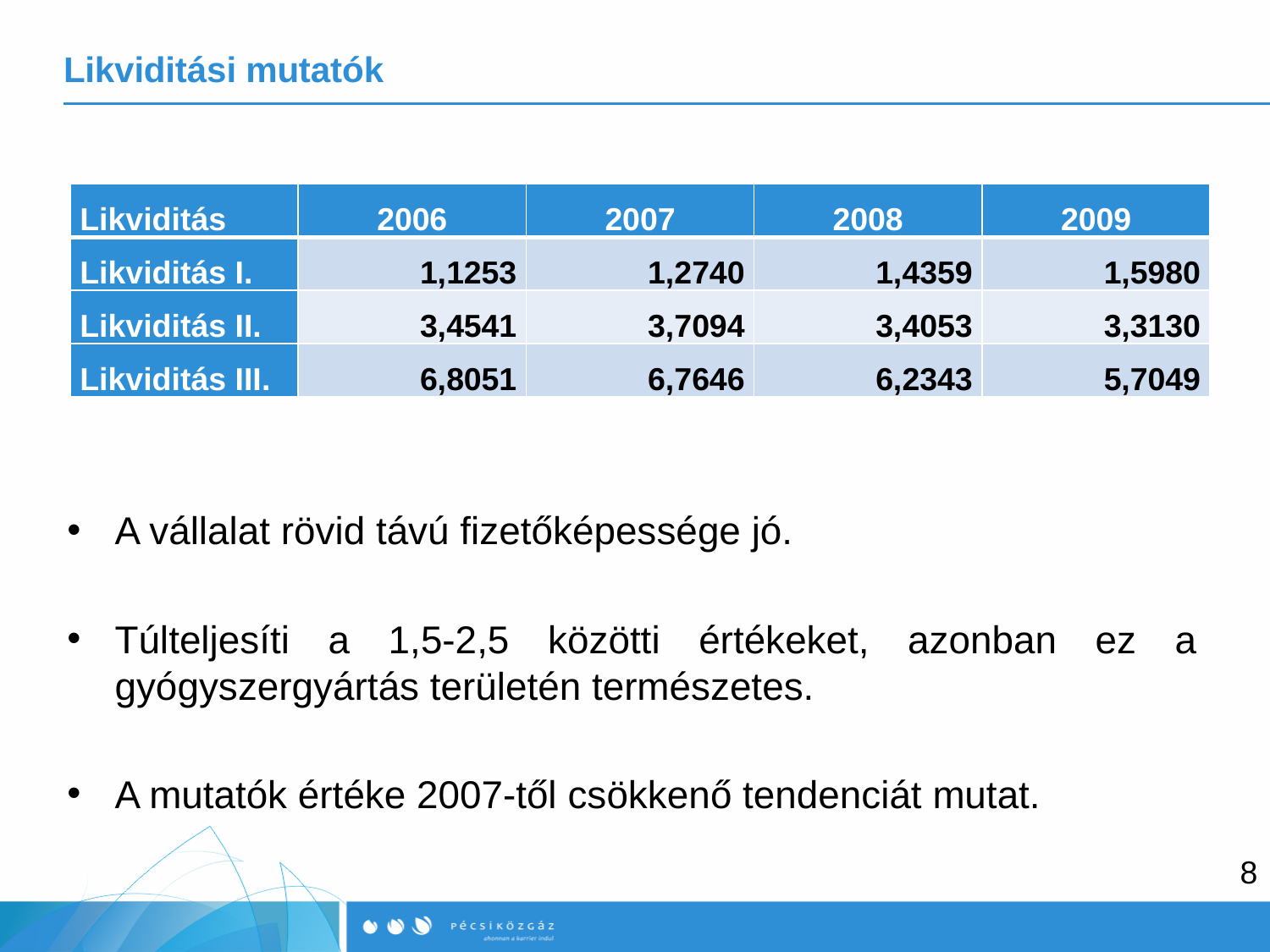

# Likviditási mutatók
| Likviditás | 2006 | 2007 | 2008 | 2009 |
| --- | --- | --- | --- | --- |
| Likviditás I. | 1,1253 | 1,2740 | 1,4359 | 1,5980 |
| Likviditás II. | 3,4541 | 3,7094 | 3,4053 | 3,3130 |
| Likviditás III. | 6,8051 | 6,7646 | 6,2343 | 5,7049 |
A vállalat rövid távú fizetőképessége jó.

Túlteljesíti a 1,5-2,5 közötti értékeket, azonban ez a gyógyszergyártás területén természetes.

A mutatók értéke 2007-től csökkenő tendenciát mutat.
8